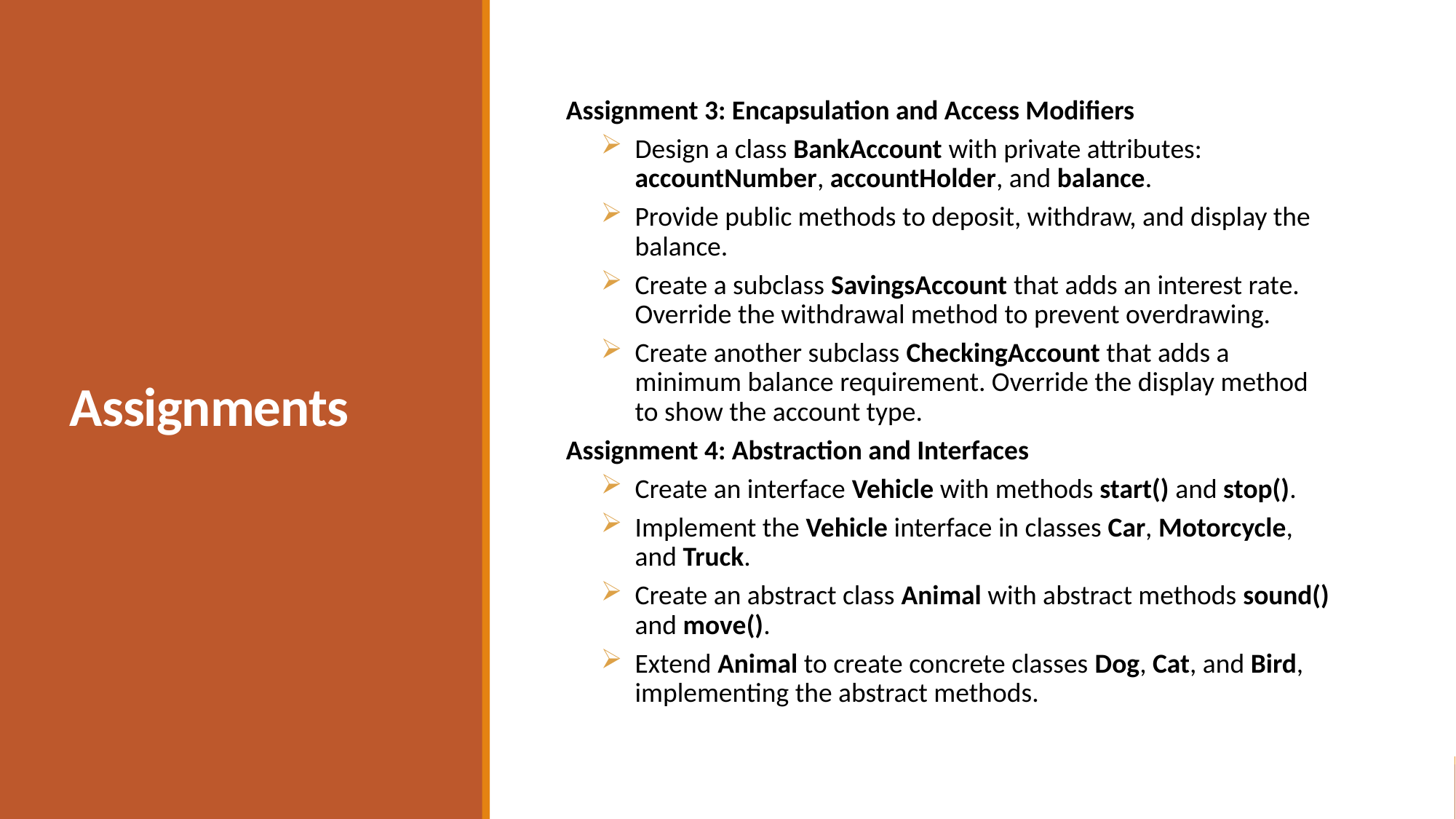

# Assignments
Assignment 3: Encapsulation and Access Modifiers
Design a class BankAccount with private attributes: accountNumber, accountHolder, and balance.
Provide public methods to deposit, withdraw, and display the balance.
Create a subclass SavingsAccount that adds an interest rate. Override the withdrawal method to prevent overdrawing.
Create another subclass CheckingAccount that adds a minimum balance requirement. Override the display method to show the account type.
Assignment 4: Abstraction and Interfaces
Create an interface Vehicle with methods start() and stop().
Implement the Vehicle interface in classes Car, Motorcycle, and Truck.
Create an abstract class Animal with abstract methods sound() and move().
Extend Animal to create concrete classes Dog, Cat, and Bird, implementing the abstract methods.